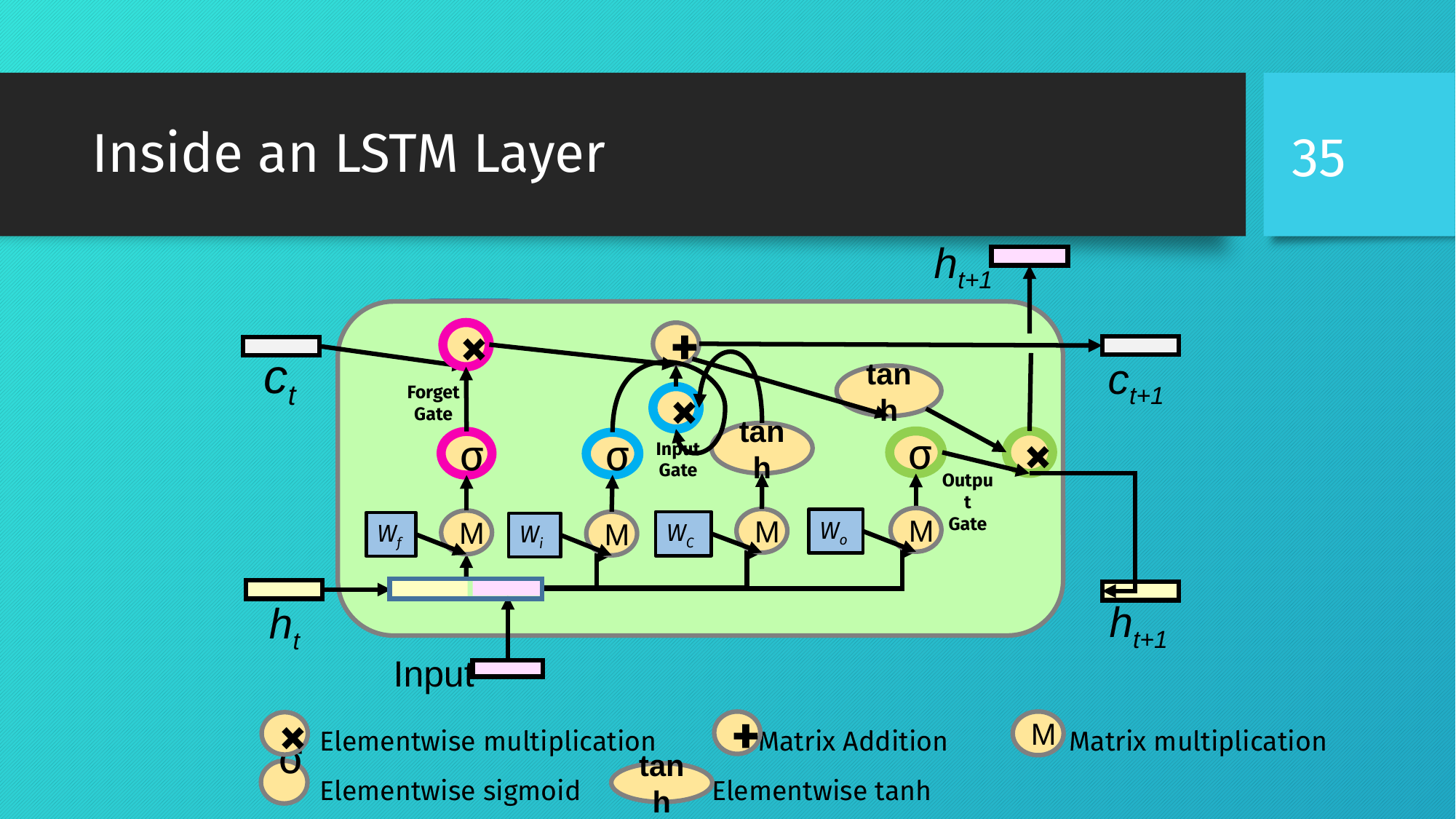

35
# Inside an LSTM Layer
ht+1

×
+

ct
ct+1
tanh
Forget
Gate
×
tanh
σ
×
σ
Input
Gate
σ
Output
Gate
M
M
Wo
M
M
WC
Wf
Wi

ht+1
ht
Input

         Elementwise multiplication              Matrix Addition	       Matrix multiplication
         Elementwise sigmoid                  Elementwise tanh
+
M
×
σ
tanh